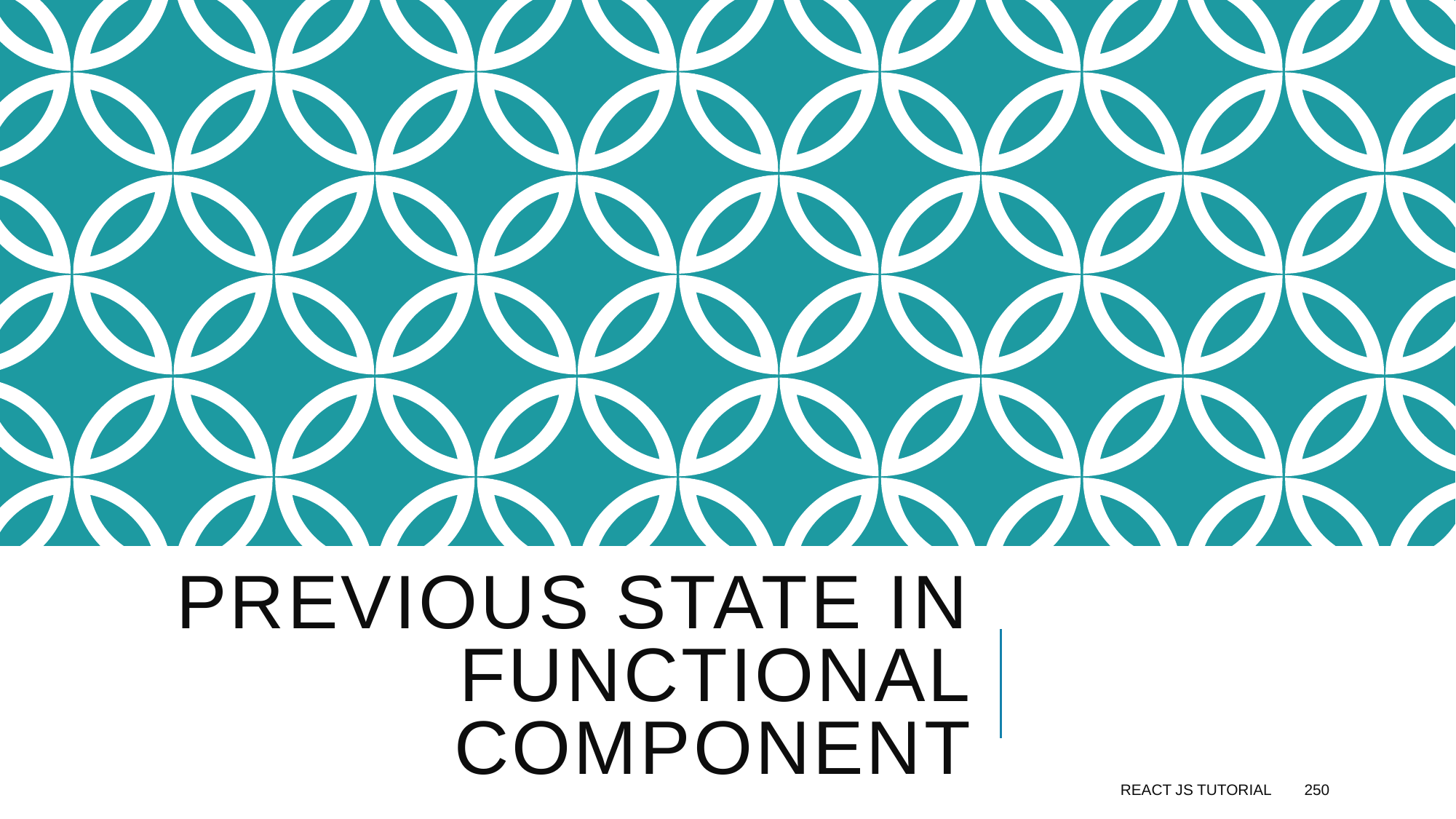

# Previous state in functional component

React JS Tutorial
250